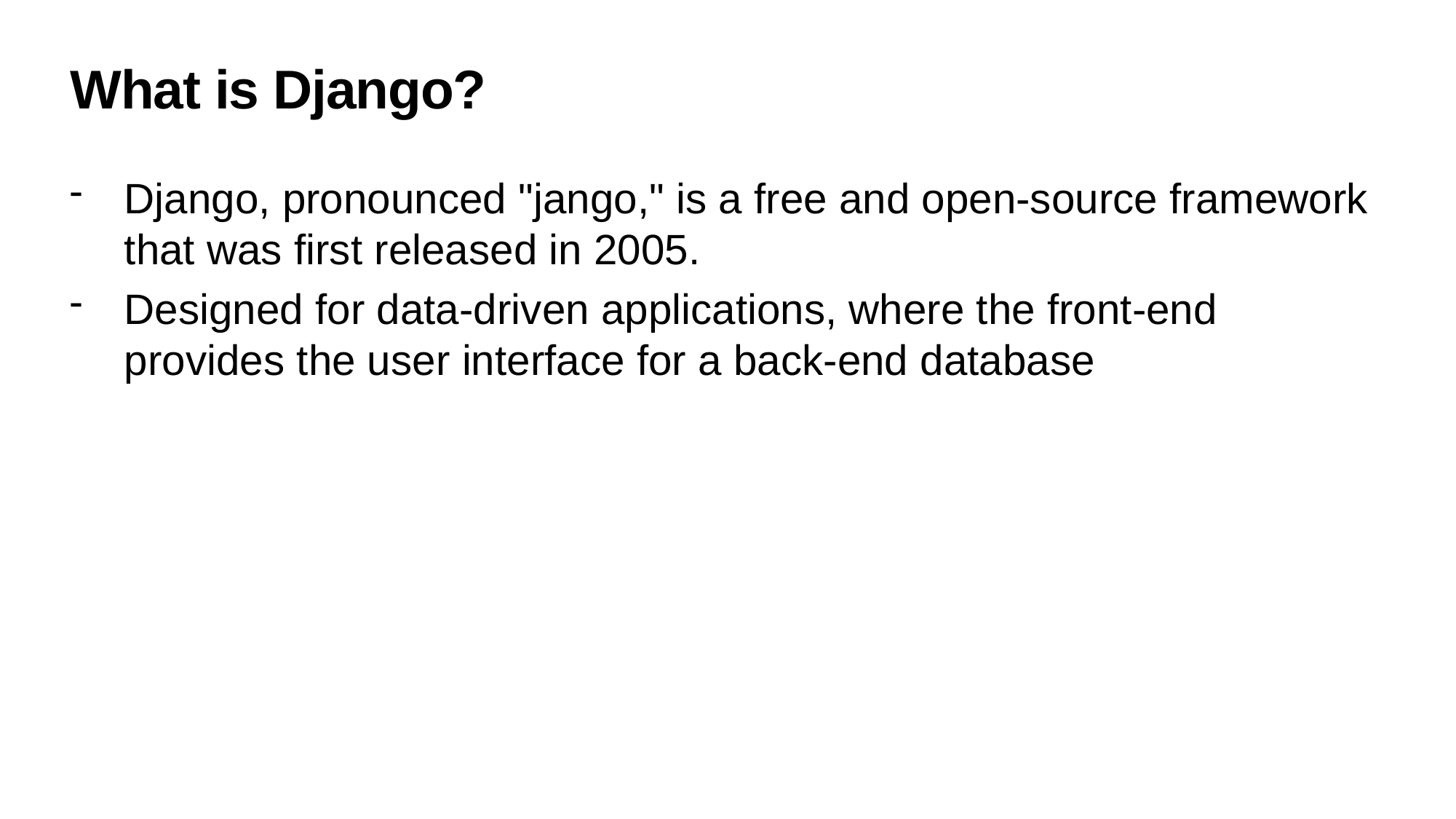

# What is Django?
Django, pronounced "jango," is a free and open-source framework that was first released in 2005.
Designed for data-driven applications, where the front-end provides the user interface for a back-end database